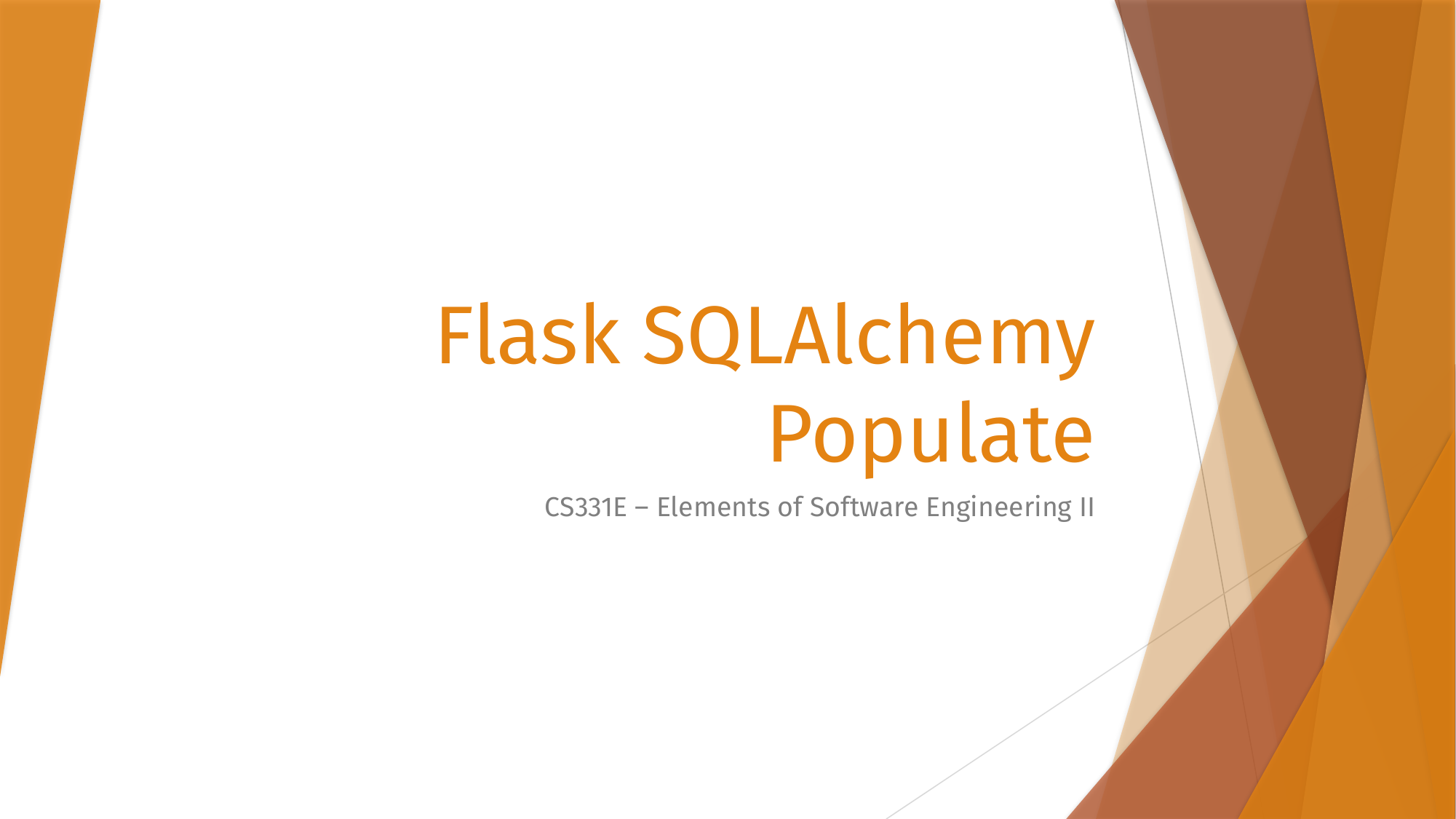

# Flask SQLAlchemy Populate
CS331E – Elements of Software Engineering II